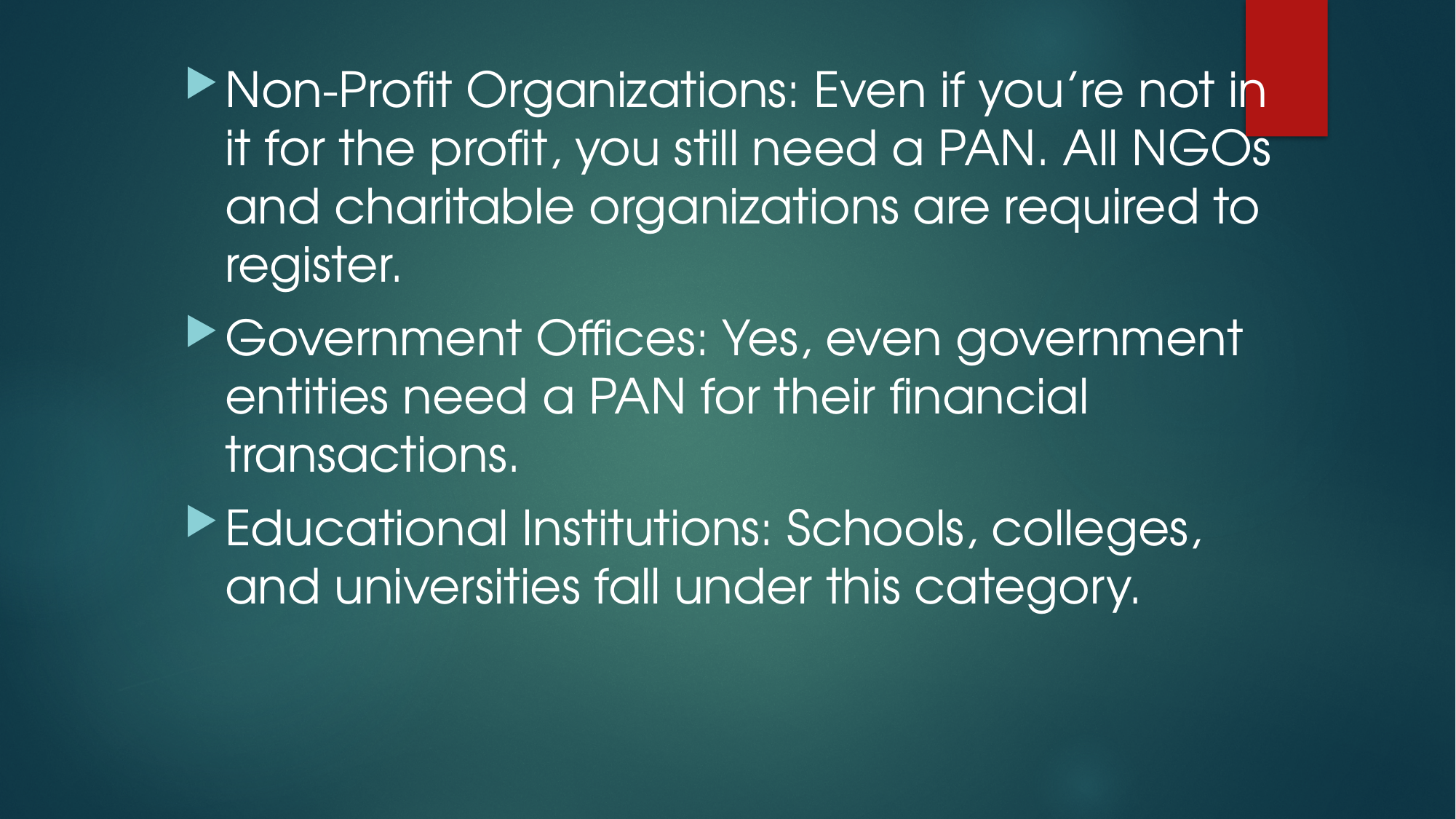

Non-Profit Organizations: Even if you’re not in it for the profit, you still need a PAN. All NGOs and charitable organizations are required to register.
Government Offices: Yes, even government entities need a PAN for their financial transactions.
Educational Institutions: Schools, colleges, and universities fall under this category.